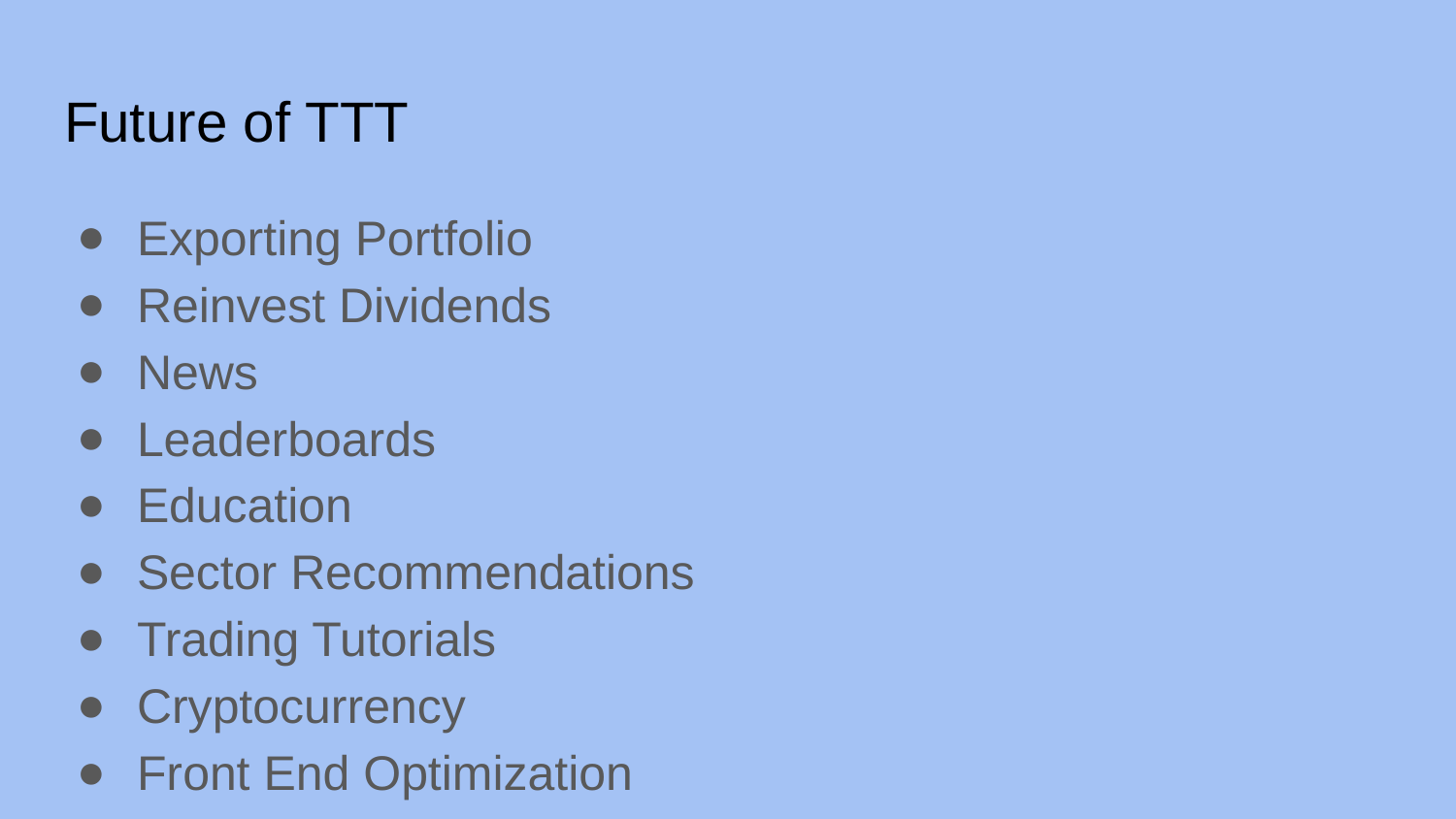

# Future of TTT
Exporting Portfolio
Reinvest Dividends
News
Leaderboards
Education
Sector Recommendations
Trading Tutorials
Cryptocurrency
Front End Optimization